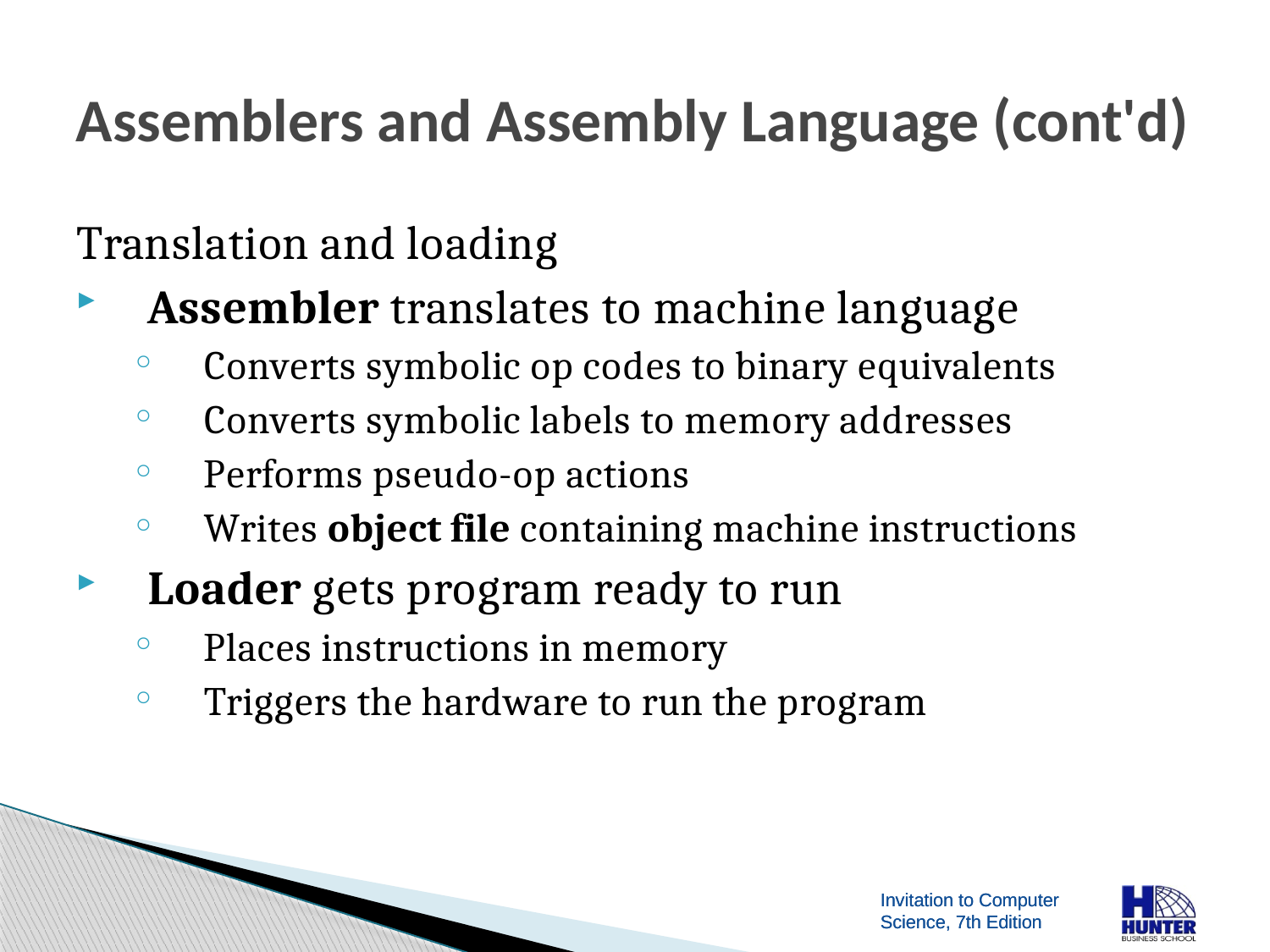

# Assemblers and Assembly Language (cont'd)
Translation and loading
Assembler translates to machine language
Converts symbolic op codes to binary equivalents
Converts symbolic labels to memory addresses
Performs pseudo-op actions
Writes object file containing machine instructions
Loader gets program ready to run
Places instructions in memory
Triggers the hardware to run the program